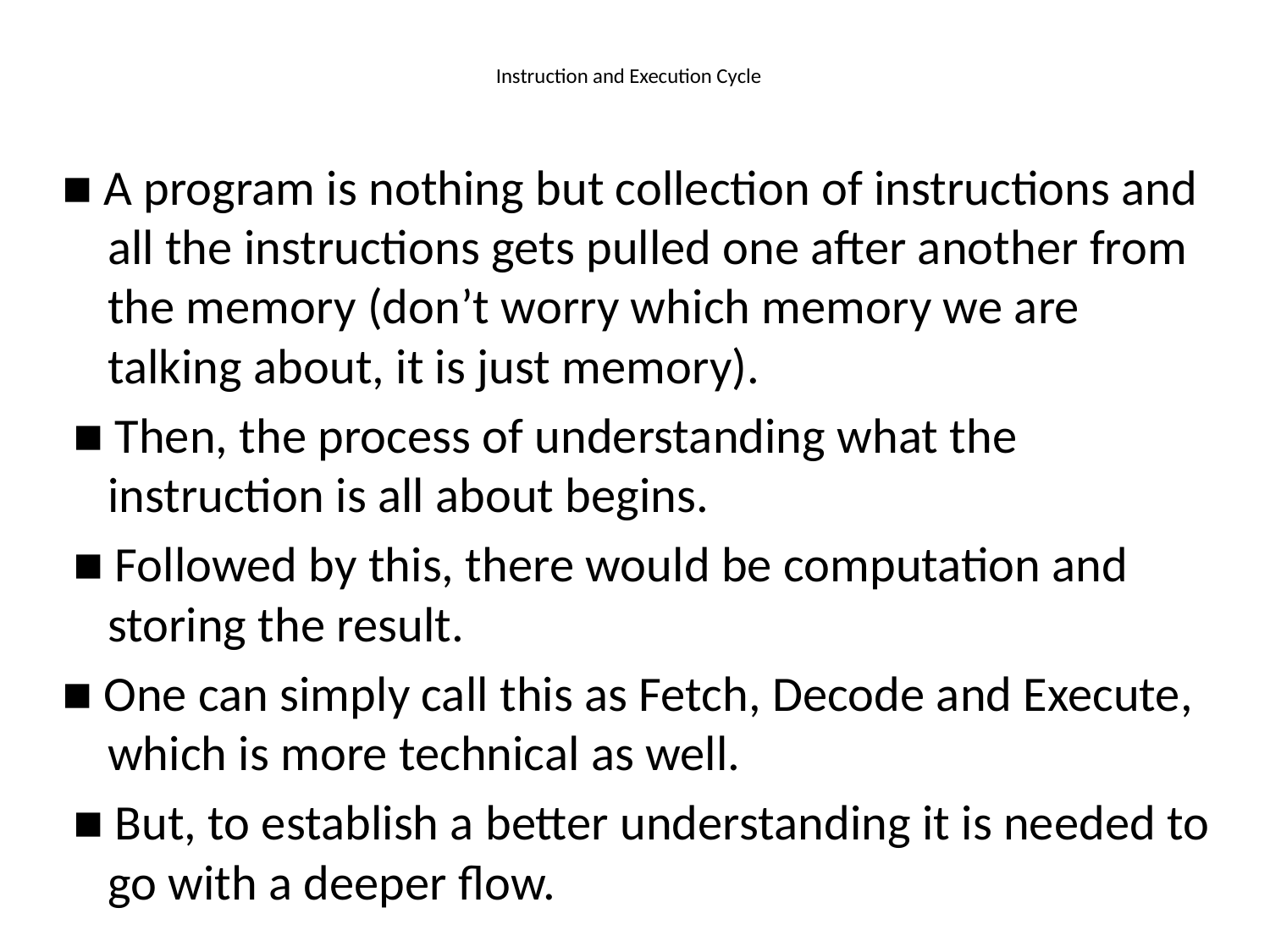

# Instruction and Execution Cycle
■ A program is nothing but collection of instructions and all the instructions gets pulled one after another from the memory (don’t worry which memory we are talking about, it is just memory).
 ■ Then, the process of understanding what the instruction is all about begins.
 ■ Followed by this, there would be computation and storing the result.
■ One can simply call this as Fetch, Decode and Execute, which is more technical as well.
 ■ But, to establish a better understanding it is needed to go with a deeper flow.